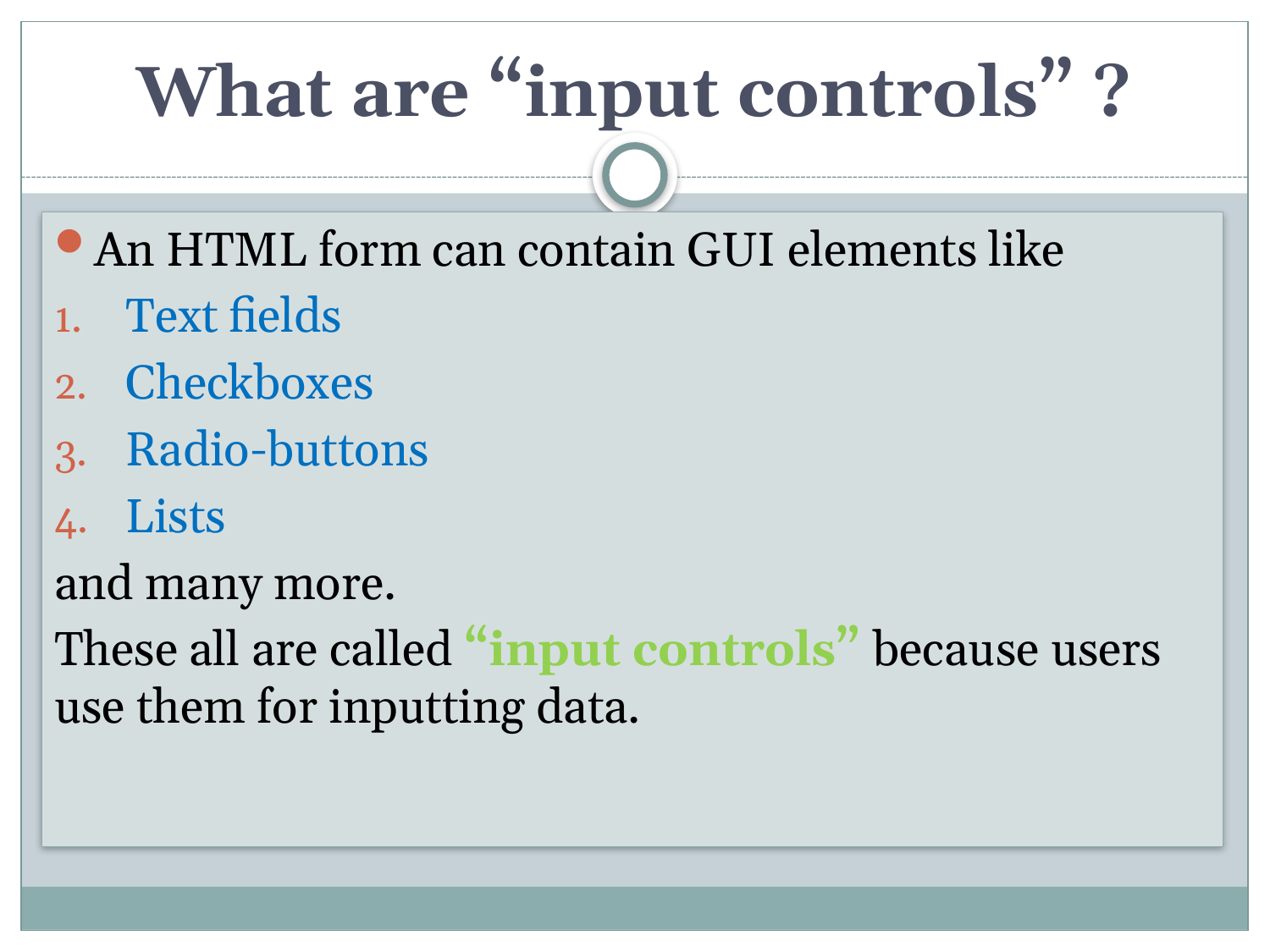

# What are “input controls” ?
An HTML form can contain GUI elements like
Text fields
Checkboxes
Radio-buttons
Lists
and many more.
These all are called “input controls” because users use them for inputting data.